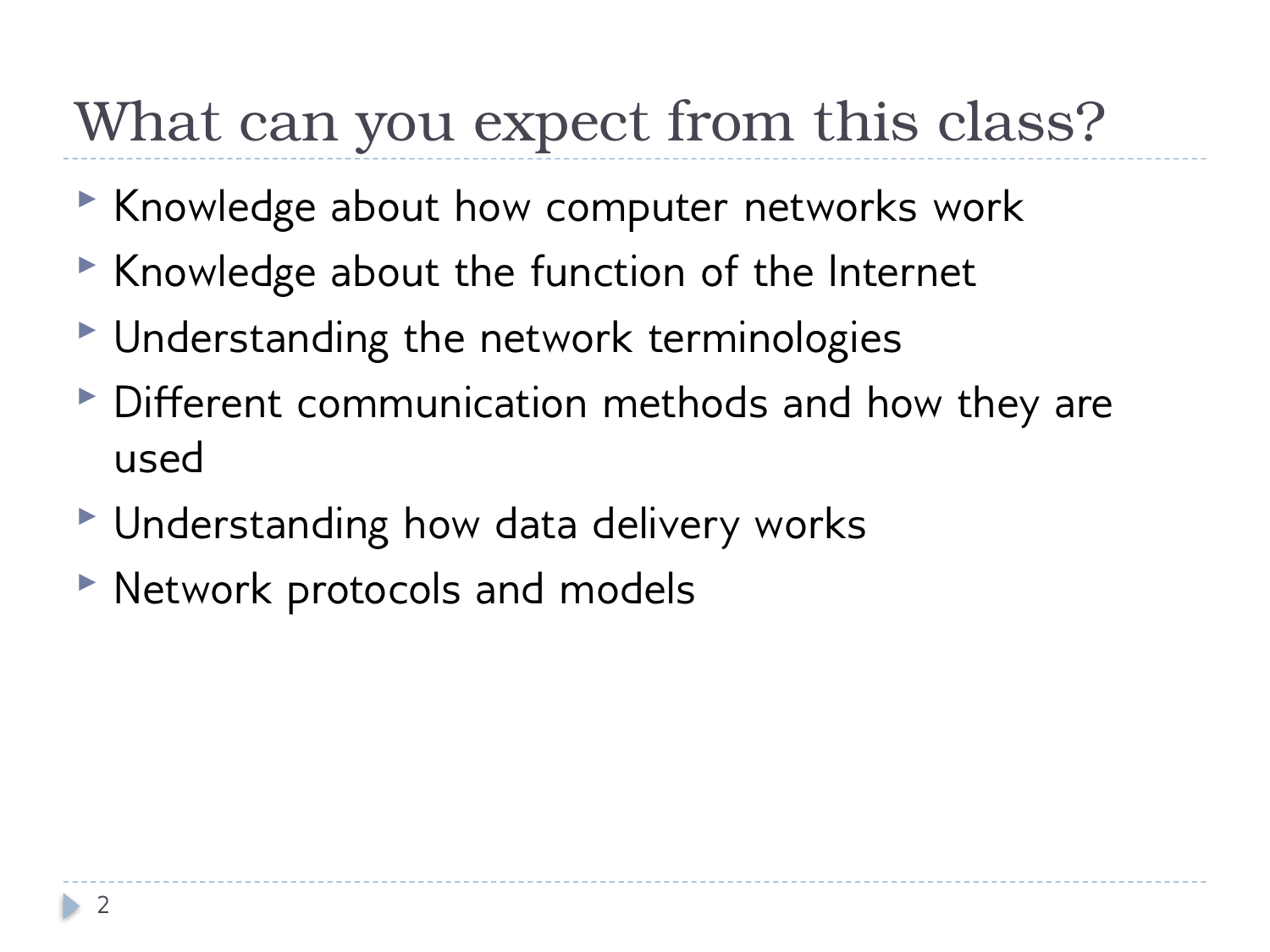

# What can you expect from this class?
Knowledge about how computer networks work
Knowledge about the function of the Internet
Understanding the network terminologies
Different communication methods and how they are used
Understanding how data delivery works
Network protocols and models
2